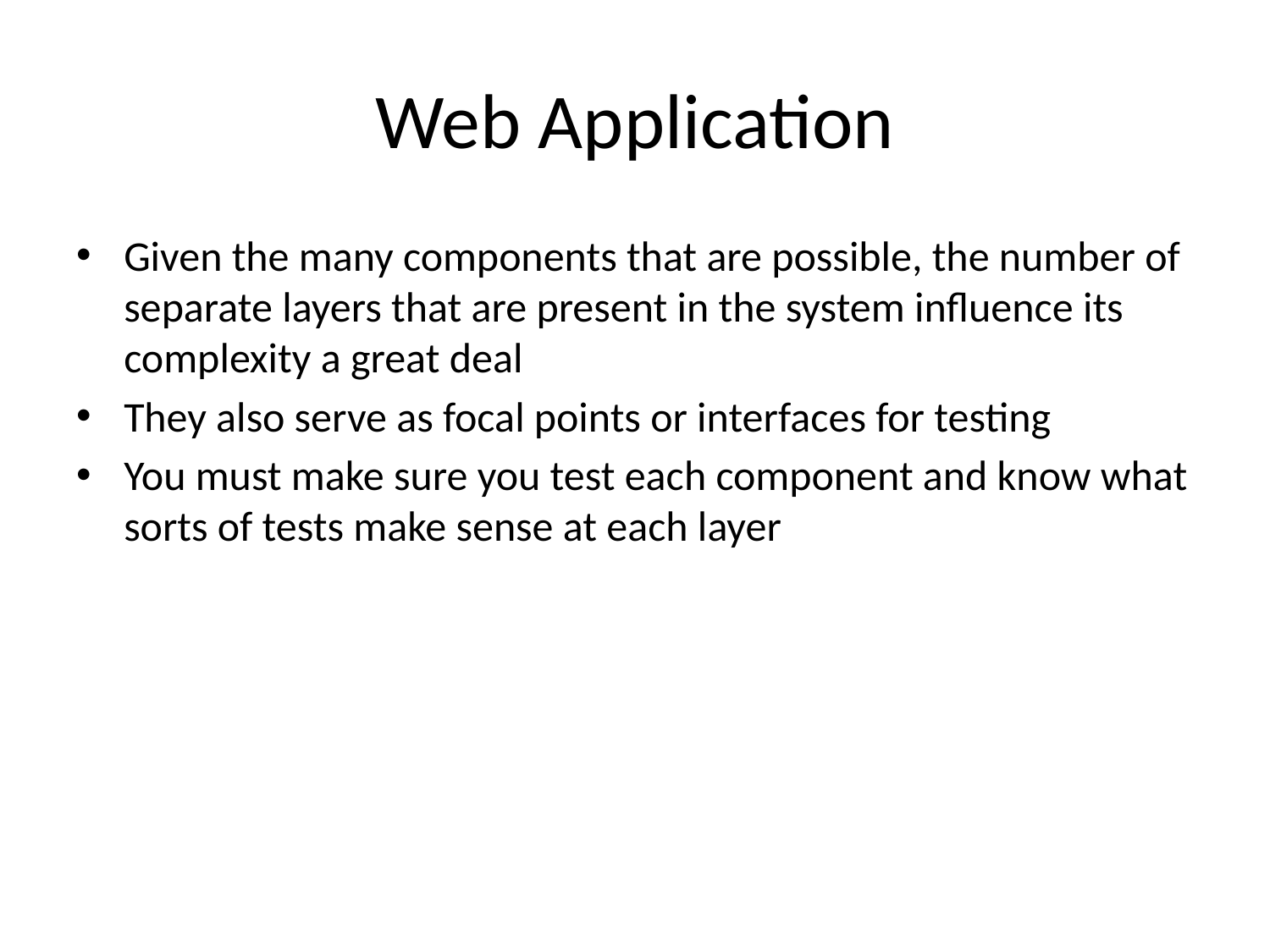

# Web Application
Given the many components that are possible, the number of separate layers that are present in the system influence its complexity a great deal
They also serve as focal points or interfaces for testing
You must make sure you test each component and know what sorts of tests make sense at each layer